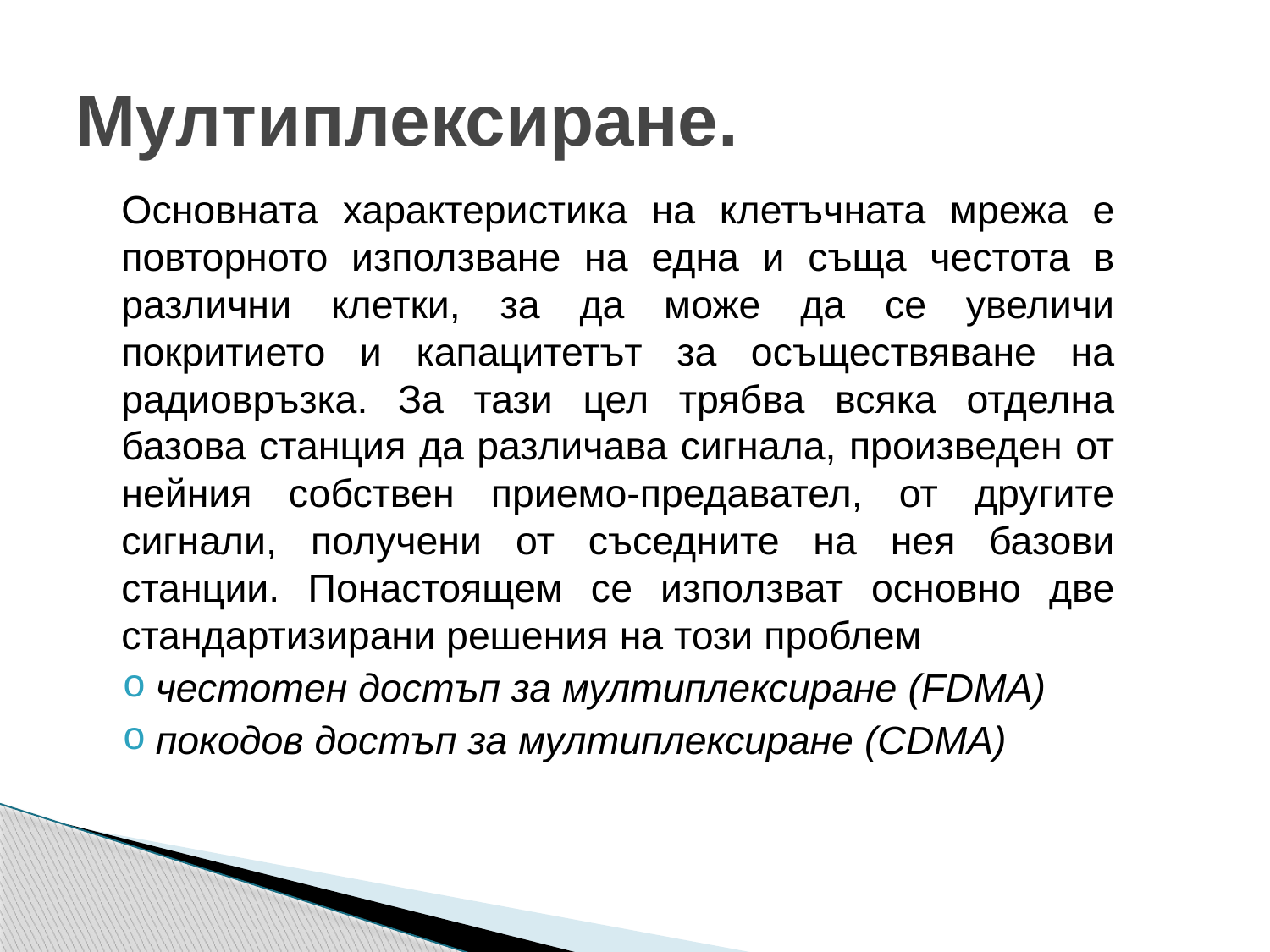

# Мултиплексиране.
		Основната характеристика на клетъчната мрежа е повторното използване на една и съща честота в различни клетки, за да може да се увеличи покритието и капацитетът за осъществяване на радиовръзка. За тази цел трябва всяка отделна базова станция да различава сигнала, произведен от нейния собствен приемо-предавател, от другите сигнали, получени от съседните на нея базови станции. Понастоящем се използват основно две стандартизирани решения на този проблем
честотен достъп за мултиплексиране (FDMA)
покодов достъп за мултиплексиране (CDMA)